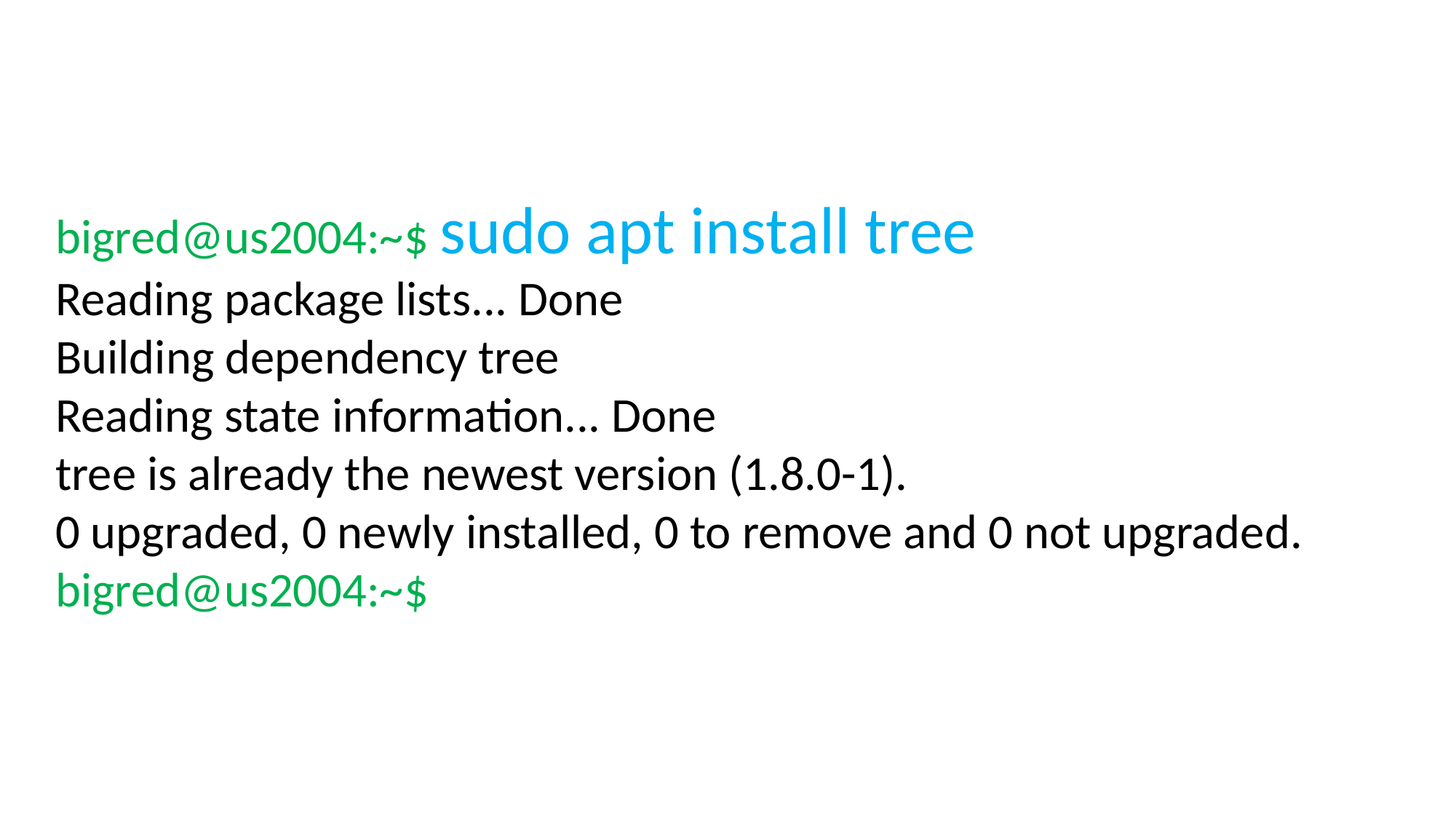

bigred@us2004:~$ sudo apt install tree
Reading package lists... Done
Building dependency tree
Reading state information... Done
tree is already the newest version (1.8.0-1).
0 upgraded, 0 newly installed, 0 to remove and 0 not upgraded.
bigred@us2004:~$